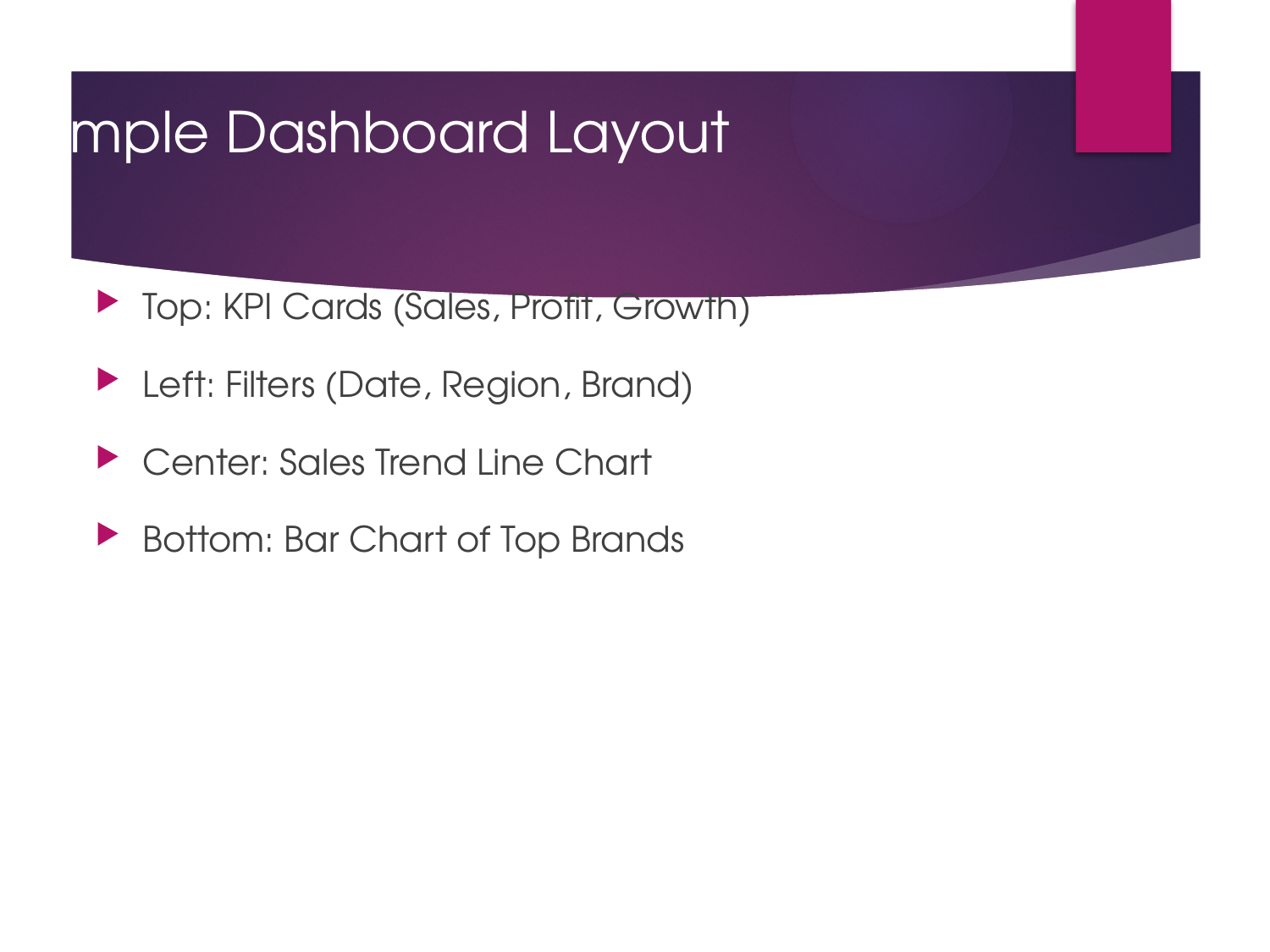

# Sample Dashboard Layout

Top: KPI Cards (Sales, Profit, Growth)
Left: Filters (Date, Region, Brand)
Center: Sales Trend Line Chart
Bottom: Bar Chart of Top Brands